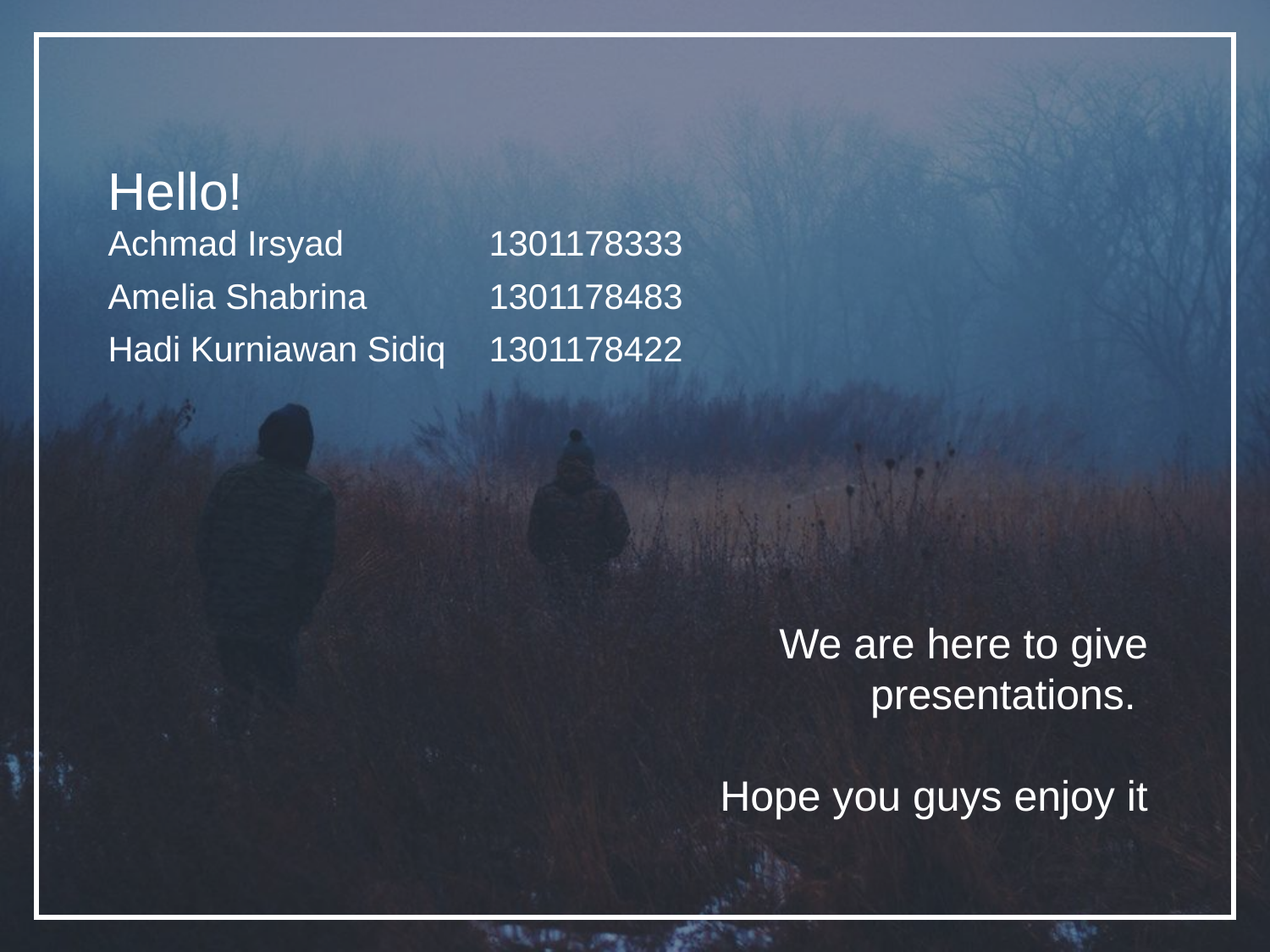

Hello!
Achmad Irsyad		1301178333
Amelia Shabrina 	1301178483
Hadi Kurniawan Sidiq	1301178422
We are here to give presentations.

Hope you guys enjoy it